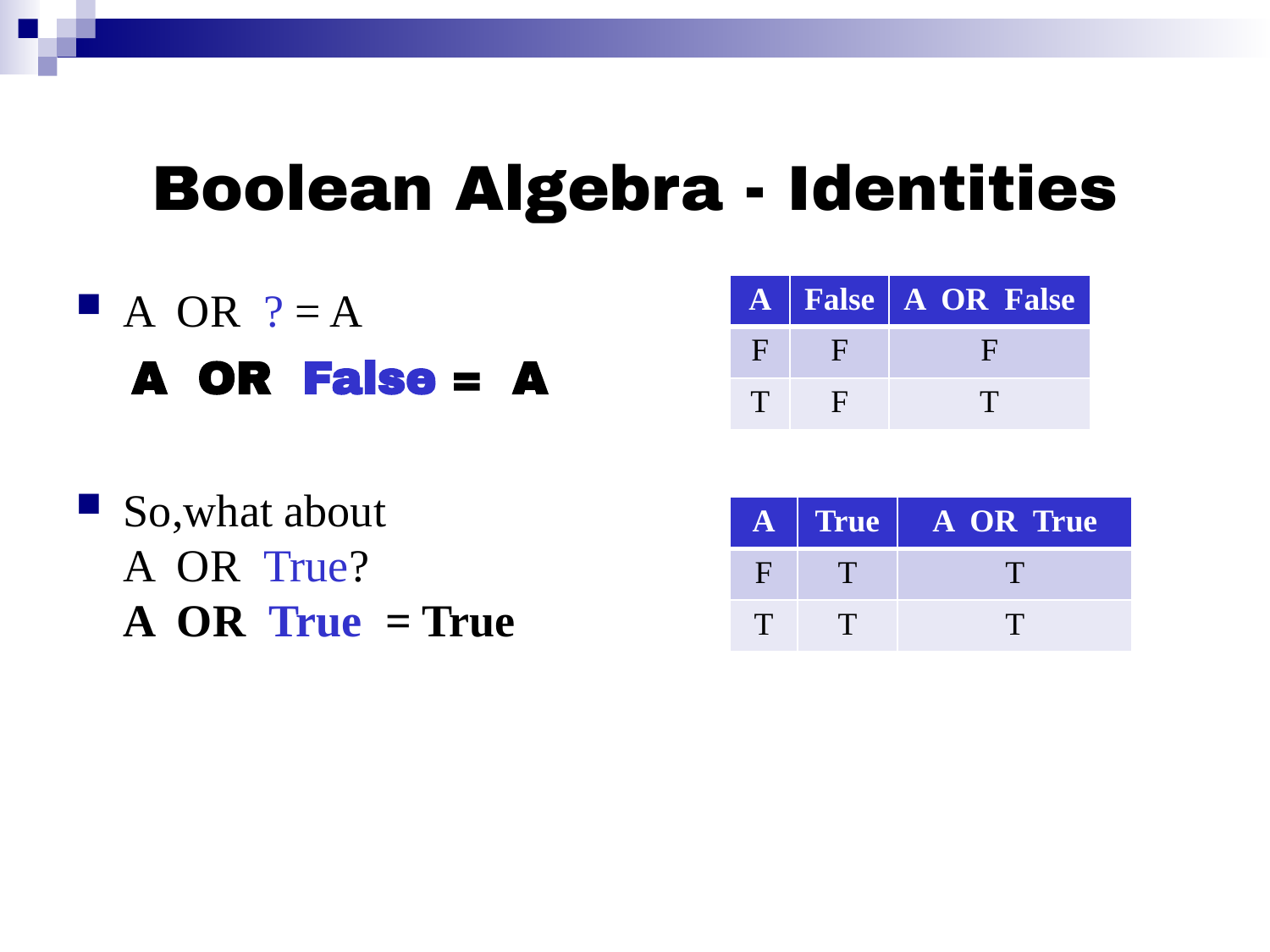

Boolean Algebra - Identities
A  OR  ? = A
A  OR  False =  A

So,what about
A  OR  True?
A  OR  True  = True
| A | False | A OR False |
| --- | --- | --- |
| F | F | F |
| T | F | T |
| A | True | A OR True |
| --- | --- | --- |
| F | T | T |
| T | T | T |